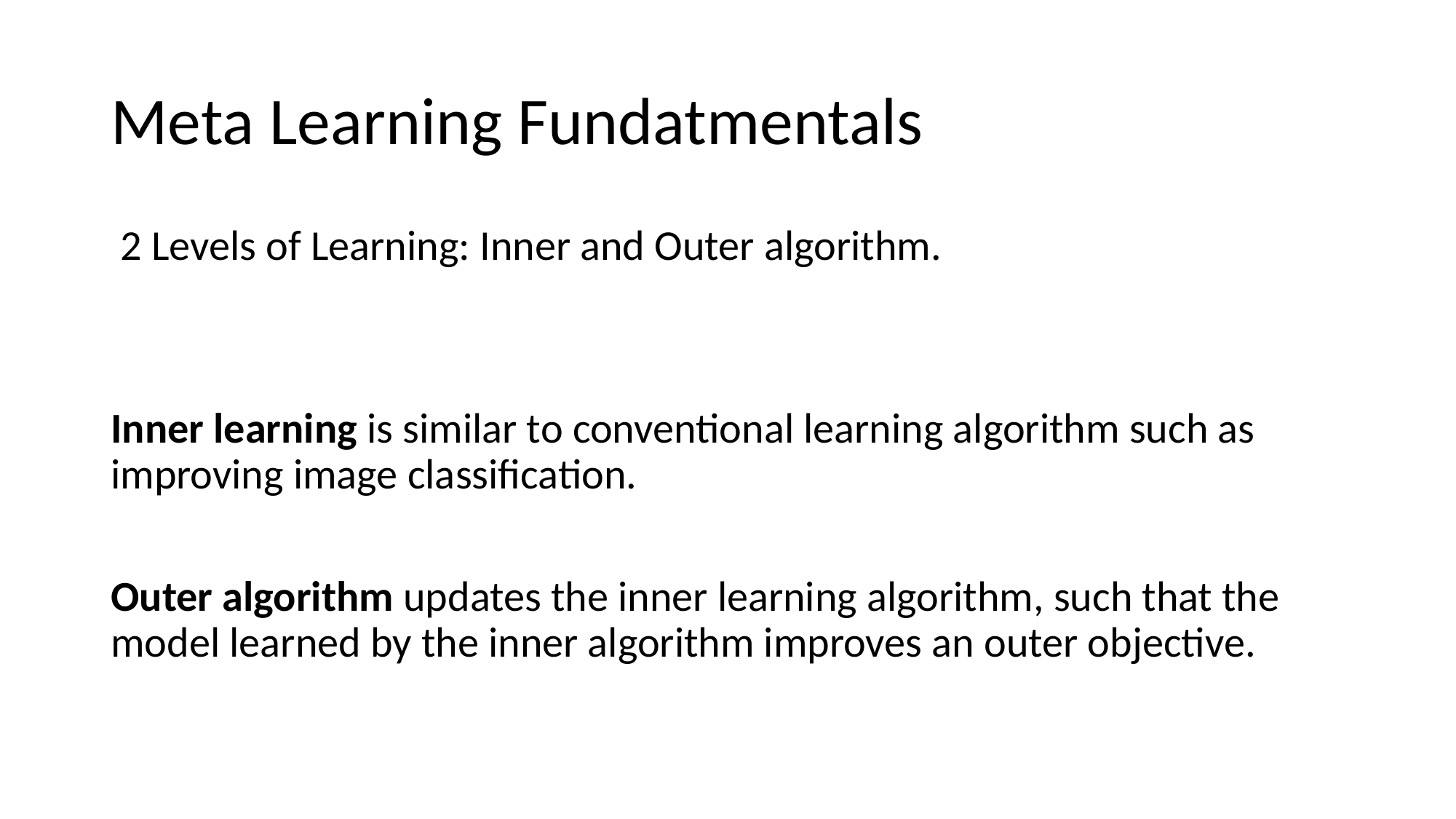

# Meta Learning Fundatmentals
 2 Levels of Learning: Inner and Outer algorithm.

Inner learning is similar to conventional learning algorithm such as improving image classification.

Outer algorithm updates the inner learning algorithm, such that the model learned by the inner algorithm improves an outer objective.